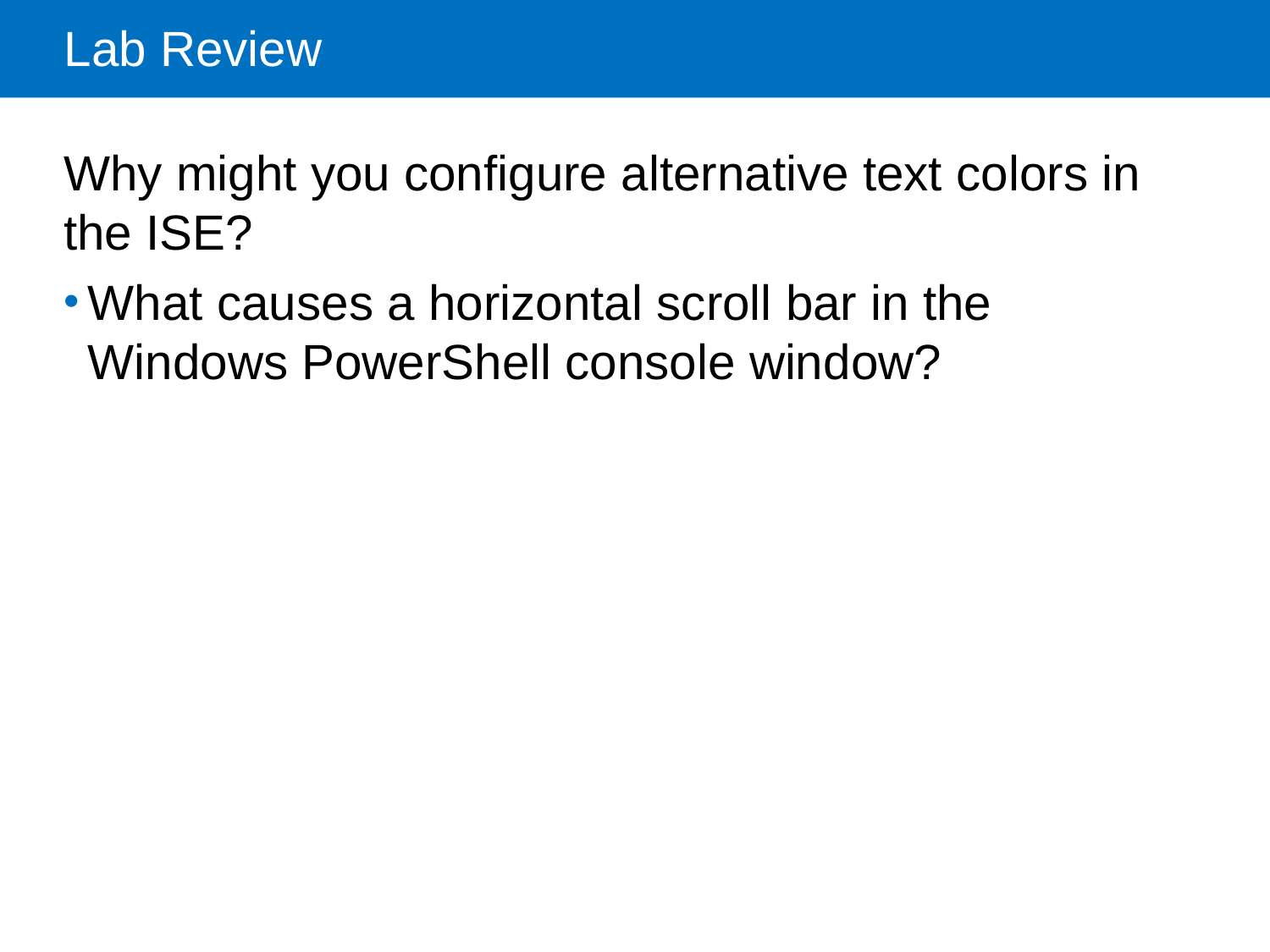

# Lab Review
Why might you configure alternative text colors in the ISE?
What causes a horizontal scroll bar in the Windows PowerShell console window?